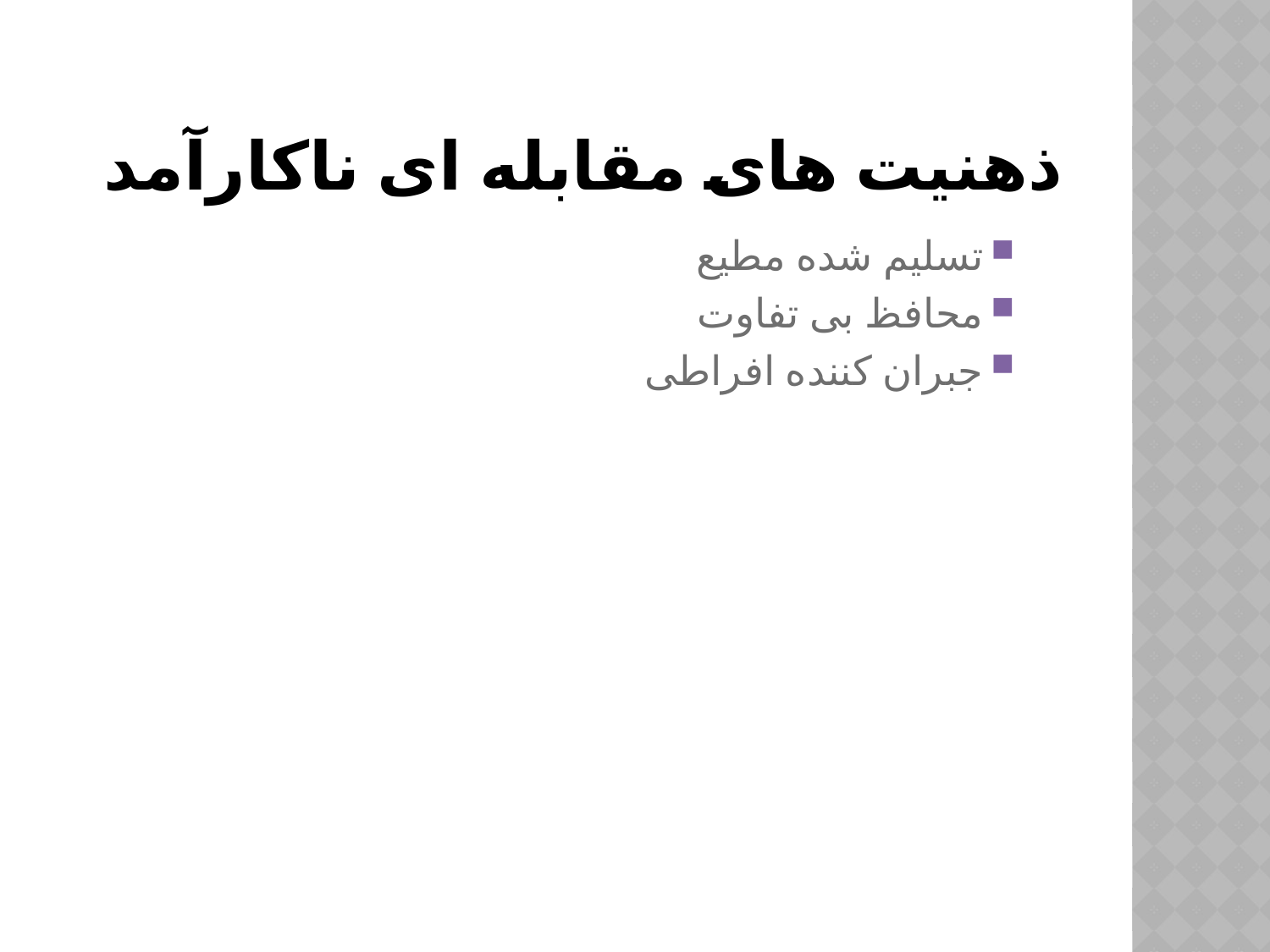

# ذهنیت های مقابله ای ناکارآمد
تسلیم شده مطیع
محافظ بی تفاوت
جبران کننده افراطی